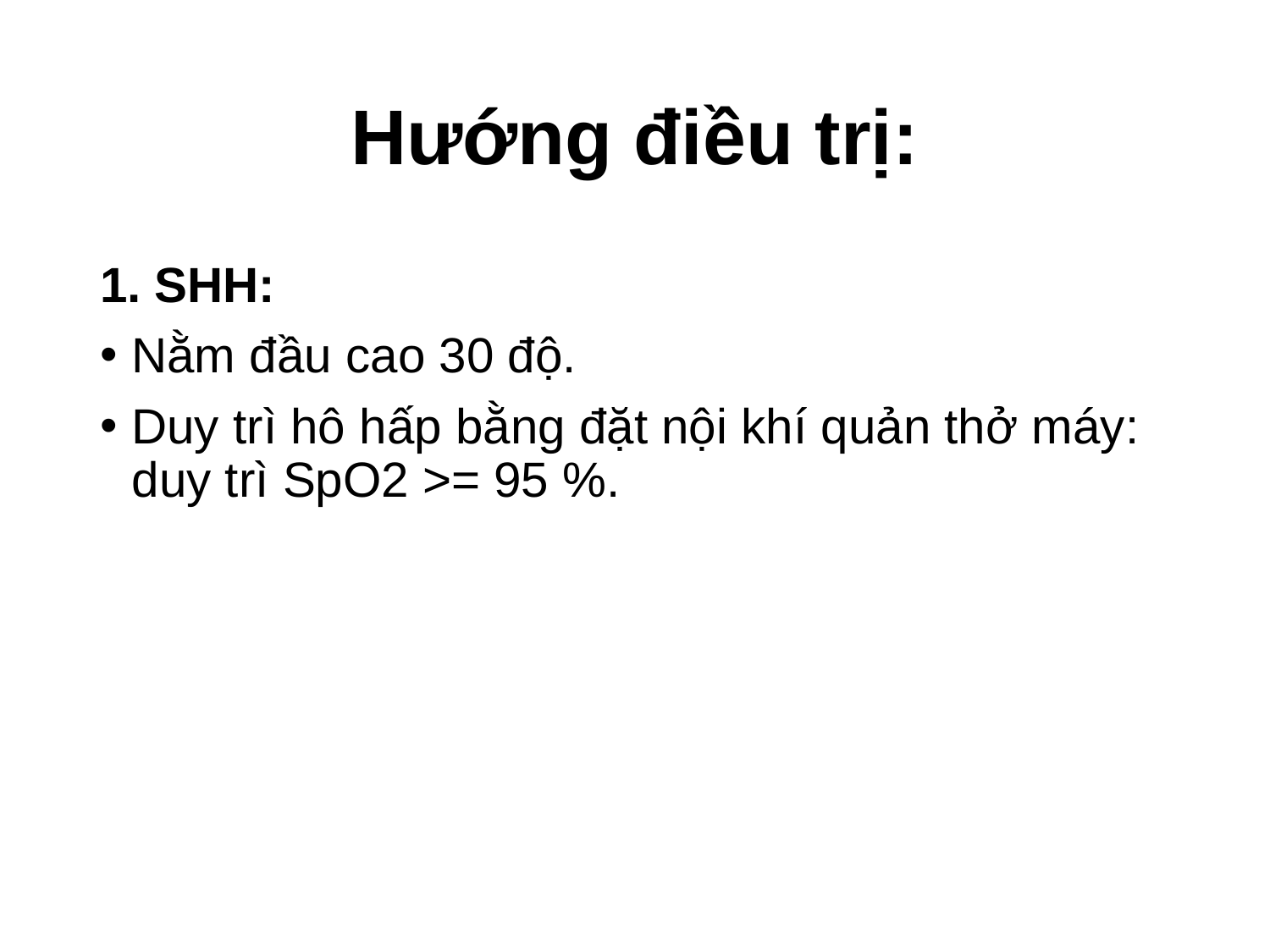

# Hướng điều trị:
1. SHH:
Nằm đầu cao 30 độ.
Duy trì hô hấp bằng đặt nội khí quản thở máy:  duy trì SpO2 >= 95 %.